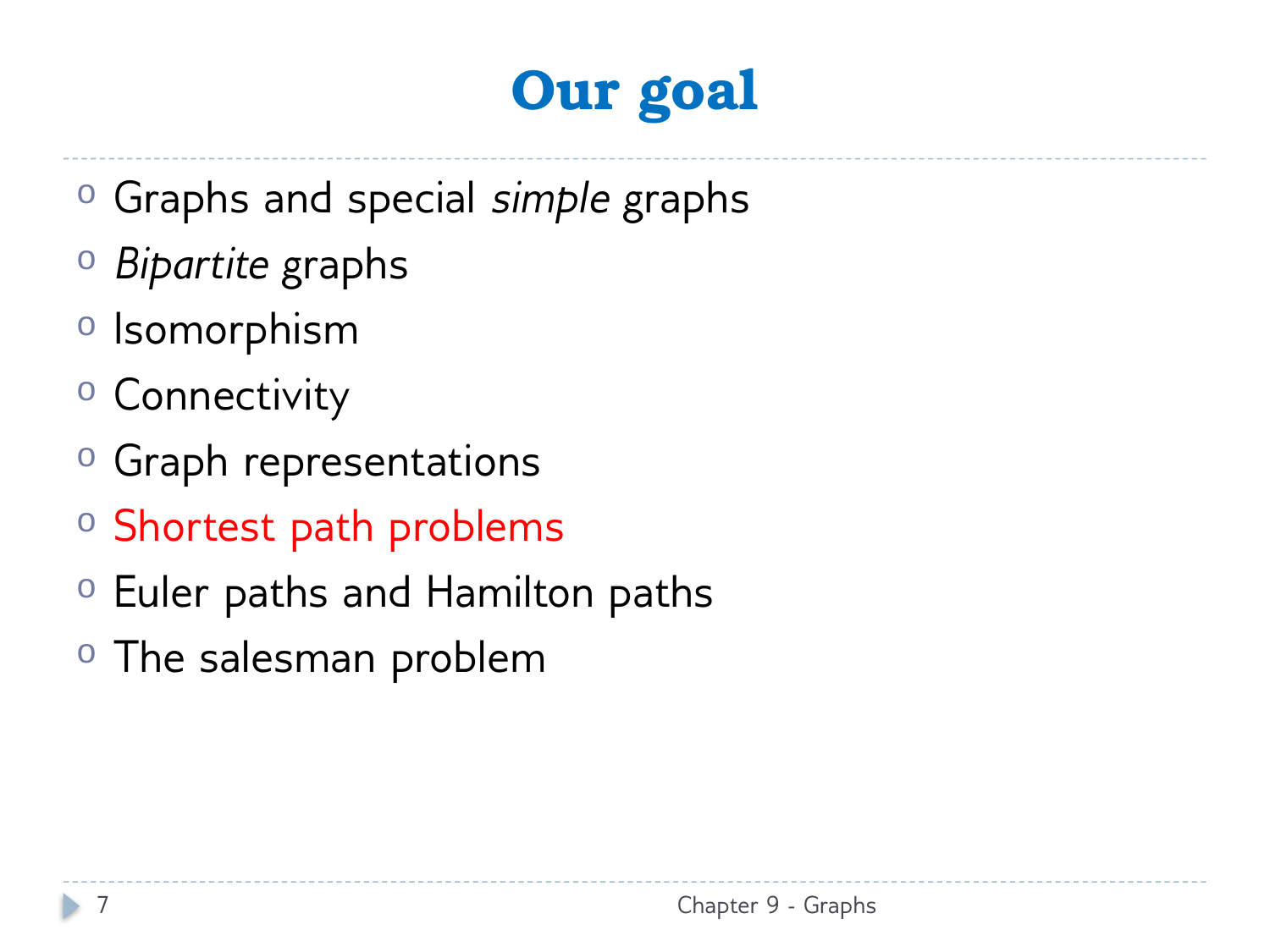

# Our goal
Graphs and special simple graphs
Bipartite graphs
Isomorphism
Connectivity
Graph representations
Shortest path problems
Euler paths and Hamilton paths
The salesman problem
7
Chapter 9 - Graphs